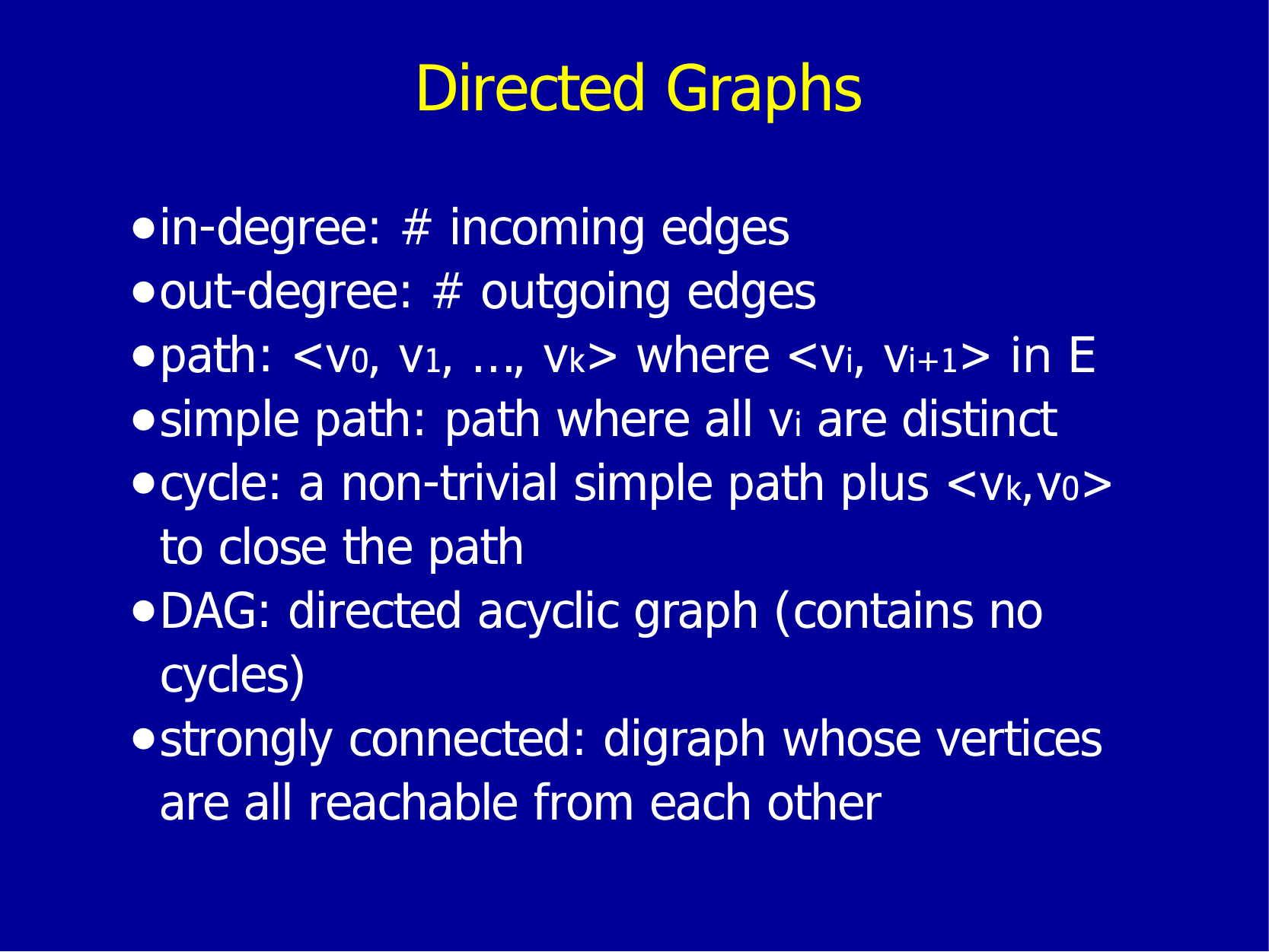

# Directed Graphs
in-degree: # incoming edges
out-degree: # outgoing edges
path: <v0, v1, ..., vk> where <vi, vi+1> in E
simple path: path where all vi are distinct
cycle: a non-trivial simple path plus <vk,v0> to close the path
DAG: directed acyclic graph (contains no cycles)
strongly connected: digraph whose vertices are all reachable from each other